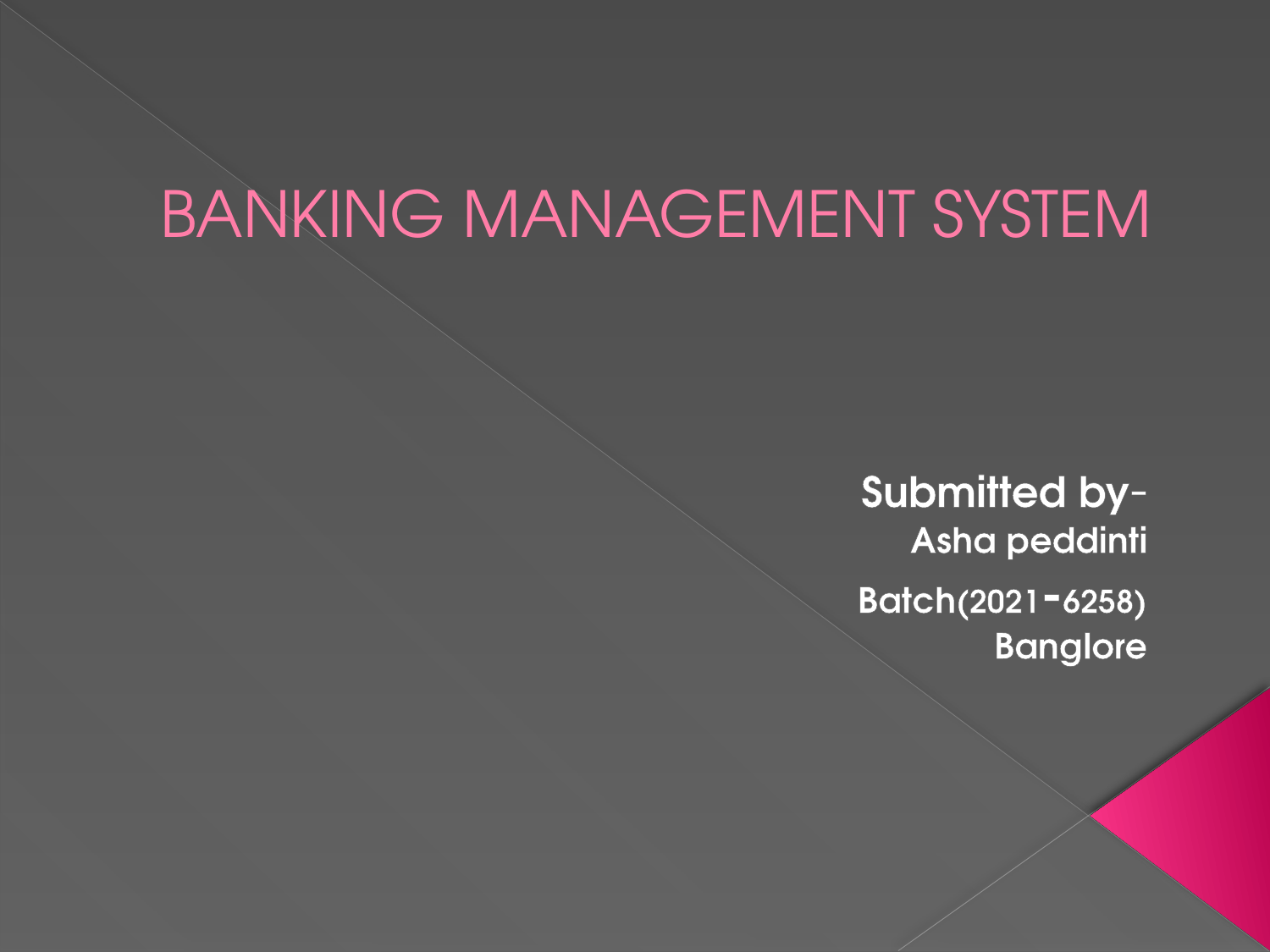

# BANKING MANAGEMENT SYSTEM
Submitted by-
Asha peddinti
Batch(2021-6258)
Banglore